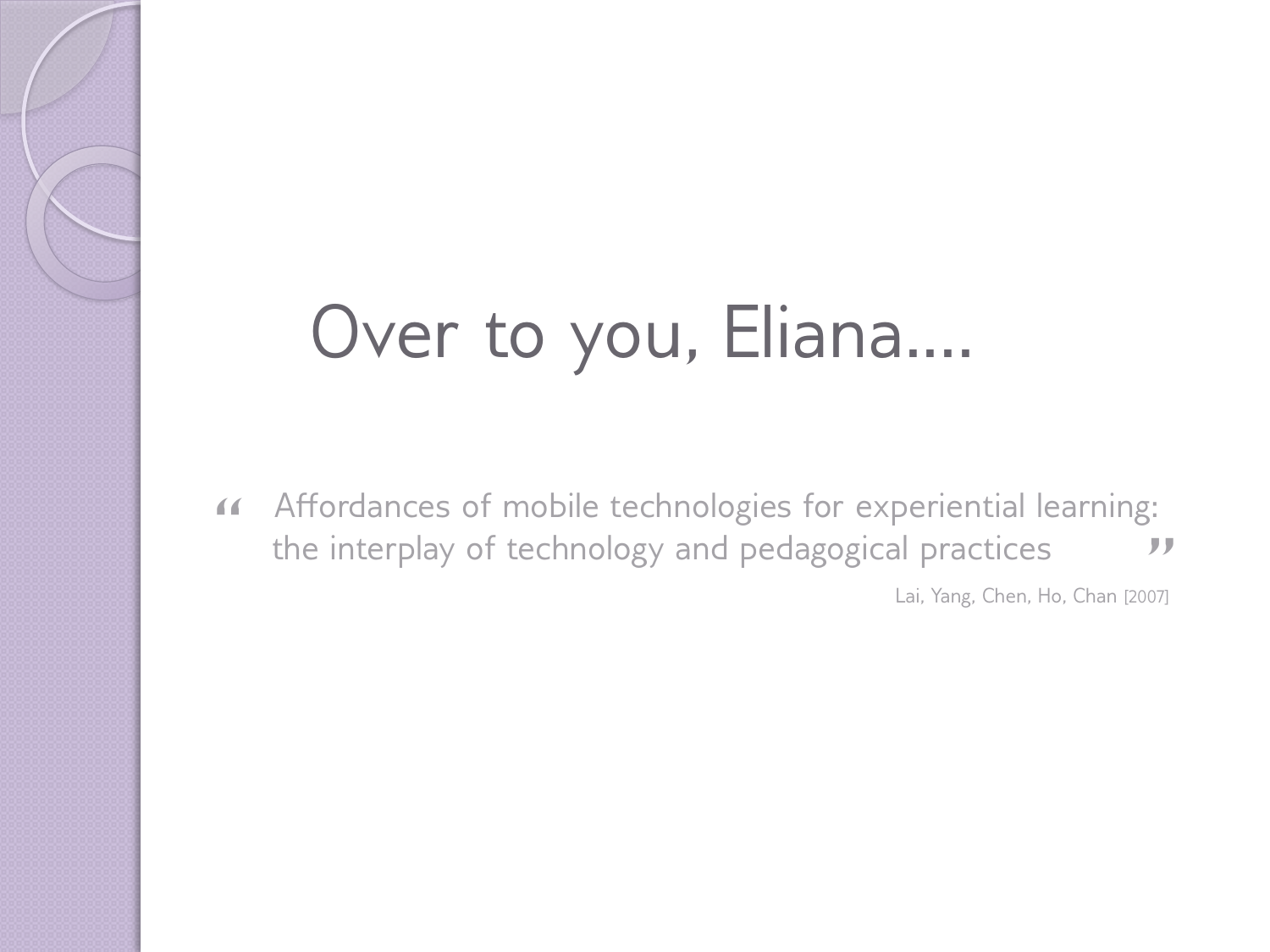

# Over to you, Eliana....
“
    Affordances of mobile technologies for experiential learning: the interplay of technology and pedagogical practices
”
Lai, Yang, Chen, Ho, Chan [2007]